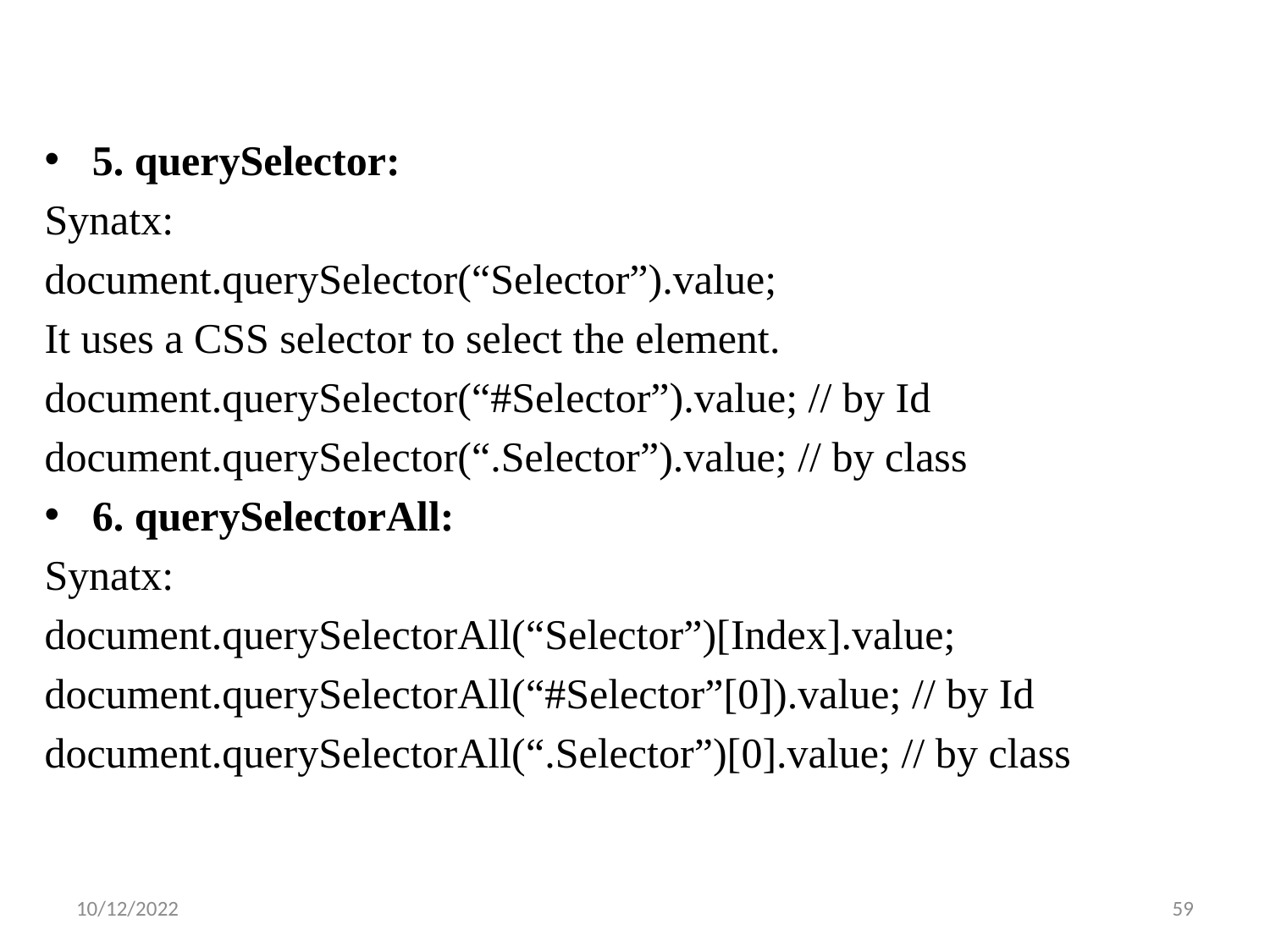

#
5. querySelector:
Synatx:
document.querySelector(“Selector”).value;
It uses a CSS selector to select the element.
document.querySelector(“#Selector”).value; // by Id
document.querySelector(“.Selector”).value; // by class
6. querySelectorAll:
Synatx:
document.querySelectorAll(“Selector”)[Index].value;
document.querySelectorAll(“#Selector”[0]).value; // by Id
document.querySelectorAll(“.Selector”)[0].value; // by class

10/12/2022
59